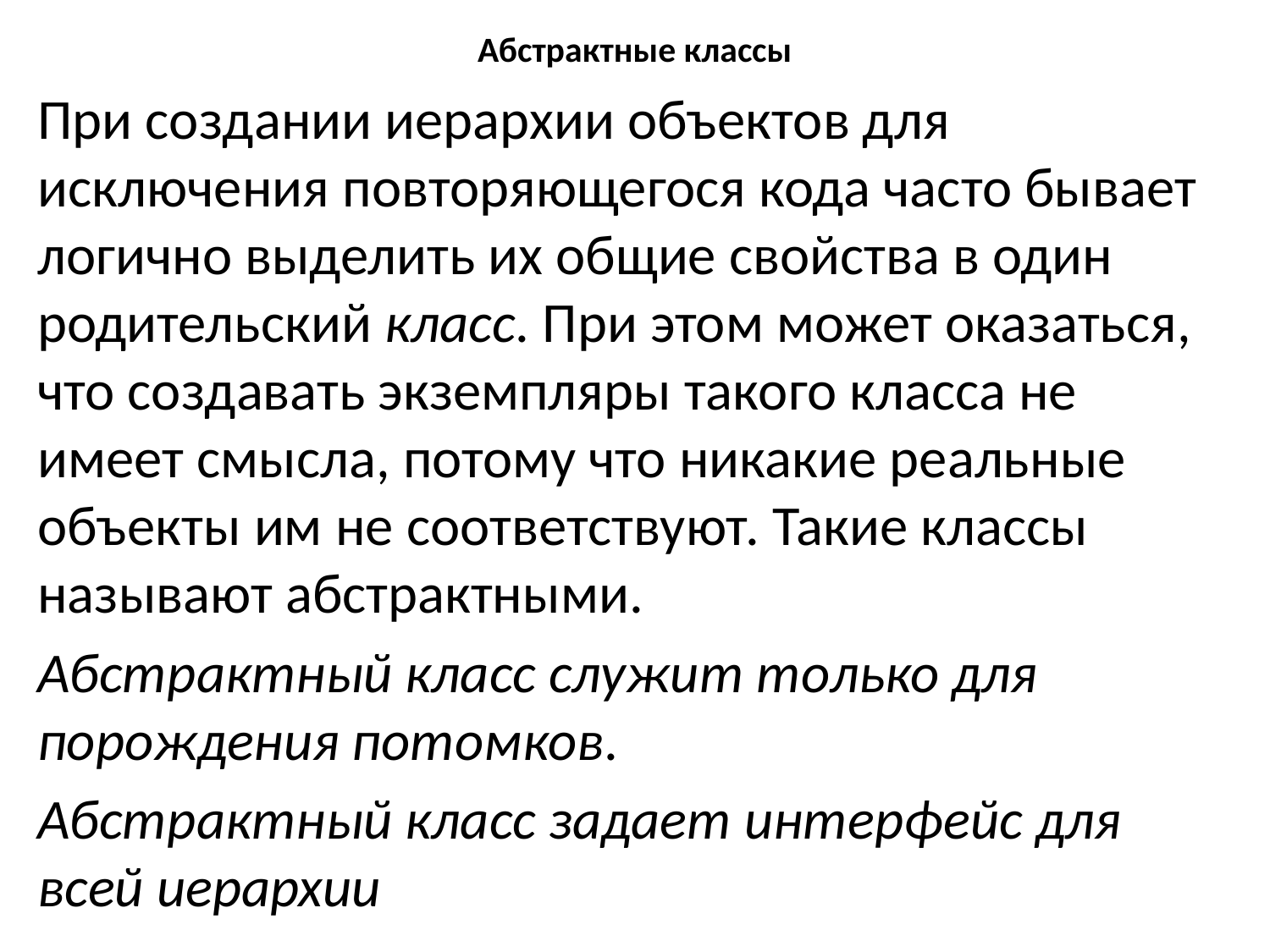

# Абстрактные классы
При создании иерархии объектов для исключения повторяющегося кода часто бывает логично выделить их общие свойства в один родительский класс. При этом может оказаться, что создавать экземпляры такого класса не имеет смысла, потому что никакие реальные объекты им не соответствуют. Такие классы называют абстрактными.
Абстрактный класс служит только для порождения потомков.
Абстрактный класс задает интерфейс для всей иерархии